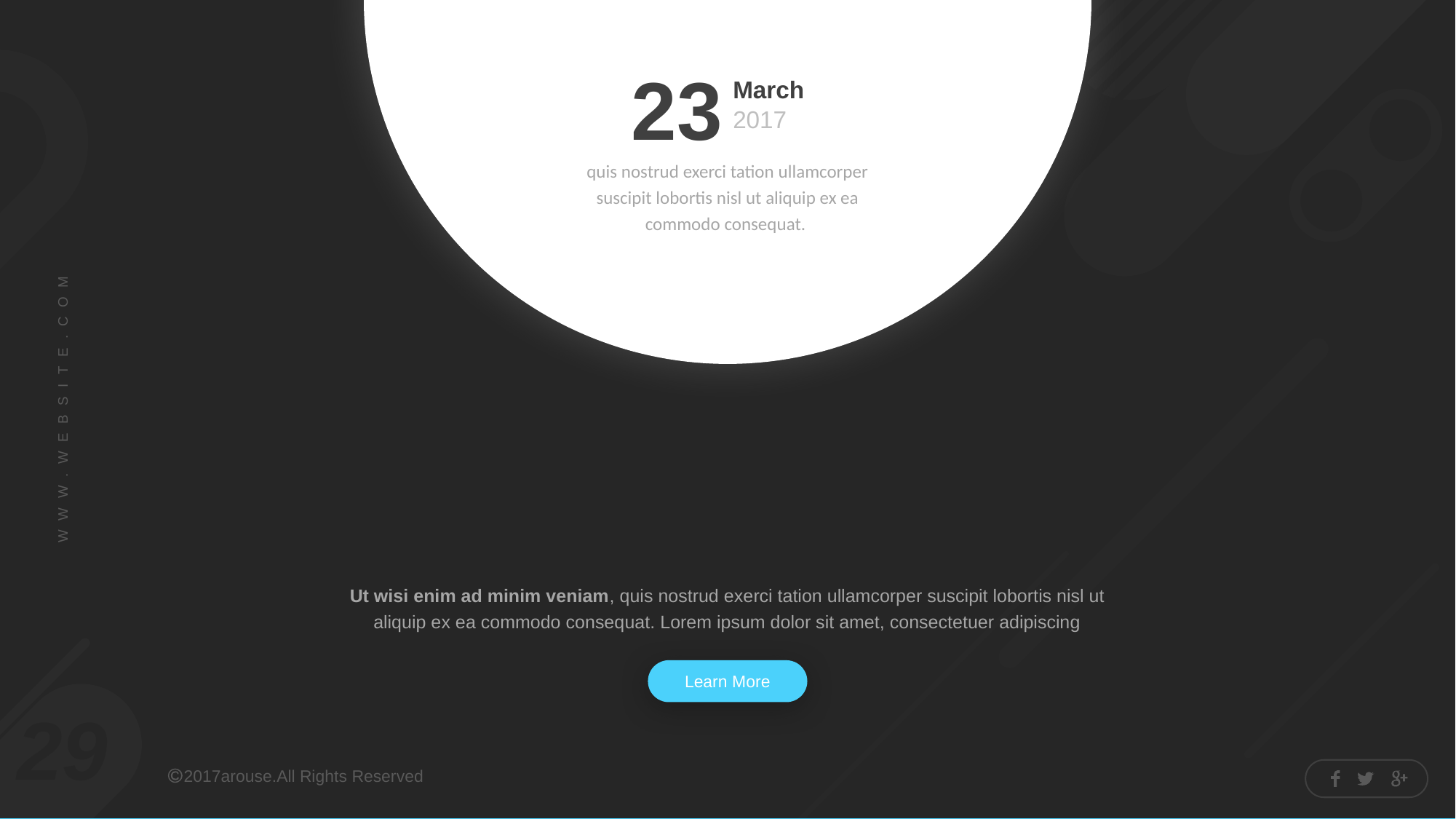

23
March
2017
quis nostrud exerci tation ullamcorper suscipit lobortis nisl ut aliquip ex ea commodo consequat.
Ut wisi enim ad minim veniam, quis nostrud exerci tation ullamcorper suscipit lobortis nisl ut aliquip ex ea commodo consequat. Lorem ipsum dolor sit amet, consectetuer adipiscing
Learn More